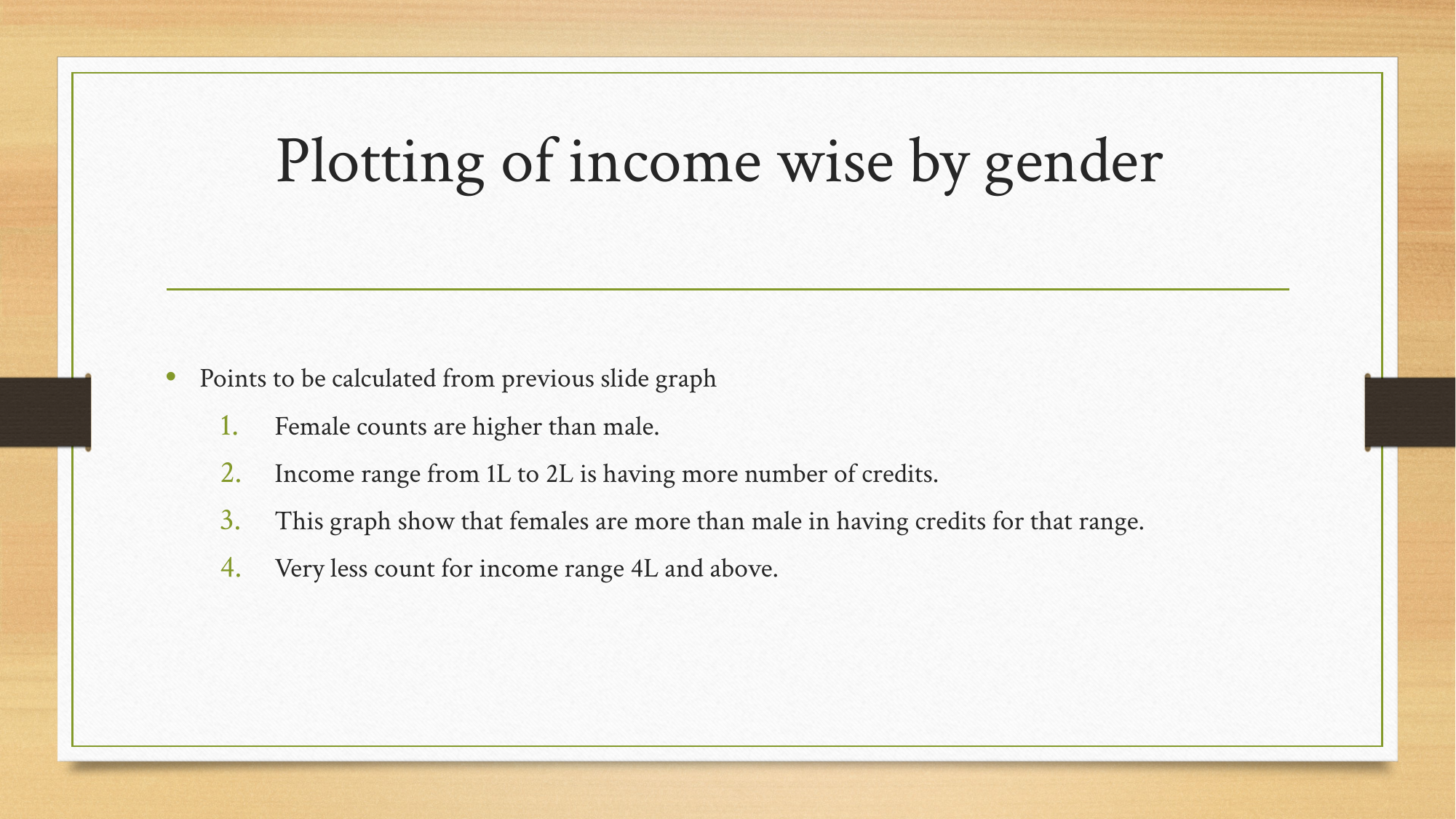

# Plotting of income wise by gender

Points to be calculated from previous slide graph
Female counts are higher than male.
Income range from 1L to 2L is having more number of credits.
This graph show that females are more than male in having credits for that range.
Very less count for income range 4L and above.